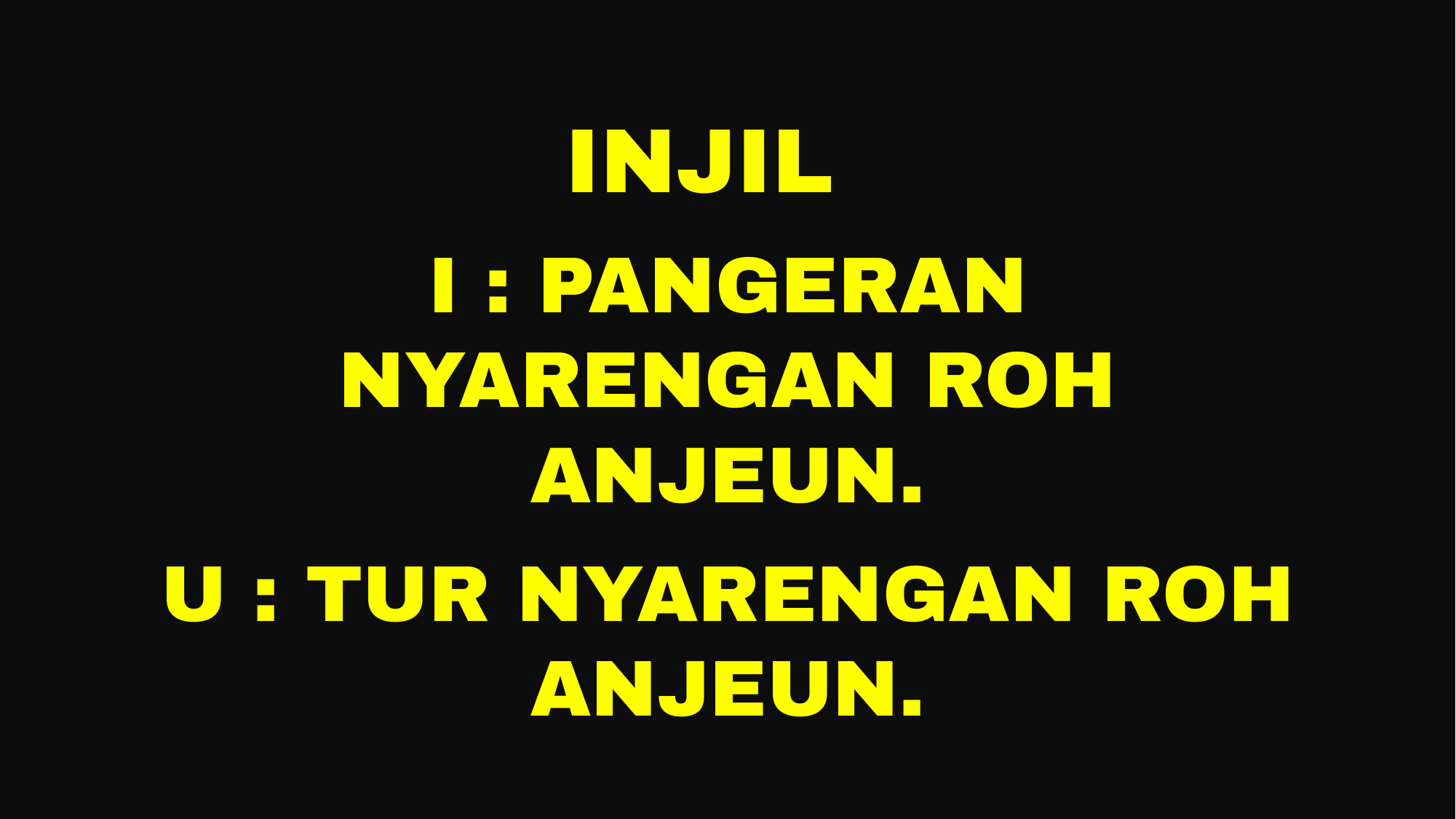

# INJIL
I : Pangeran nyarengan roh anjeun.
U : Tur nyarengan roh anjeun.